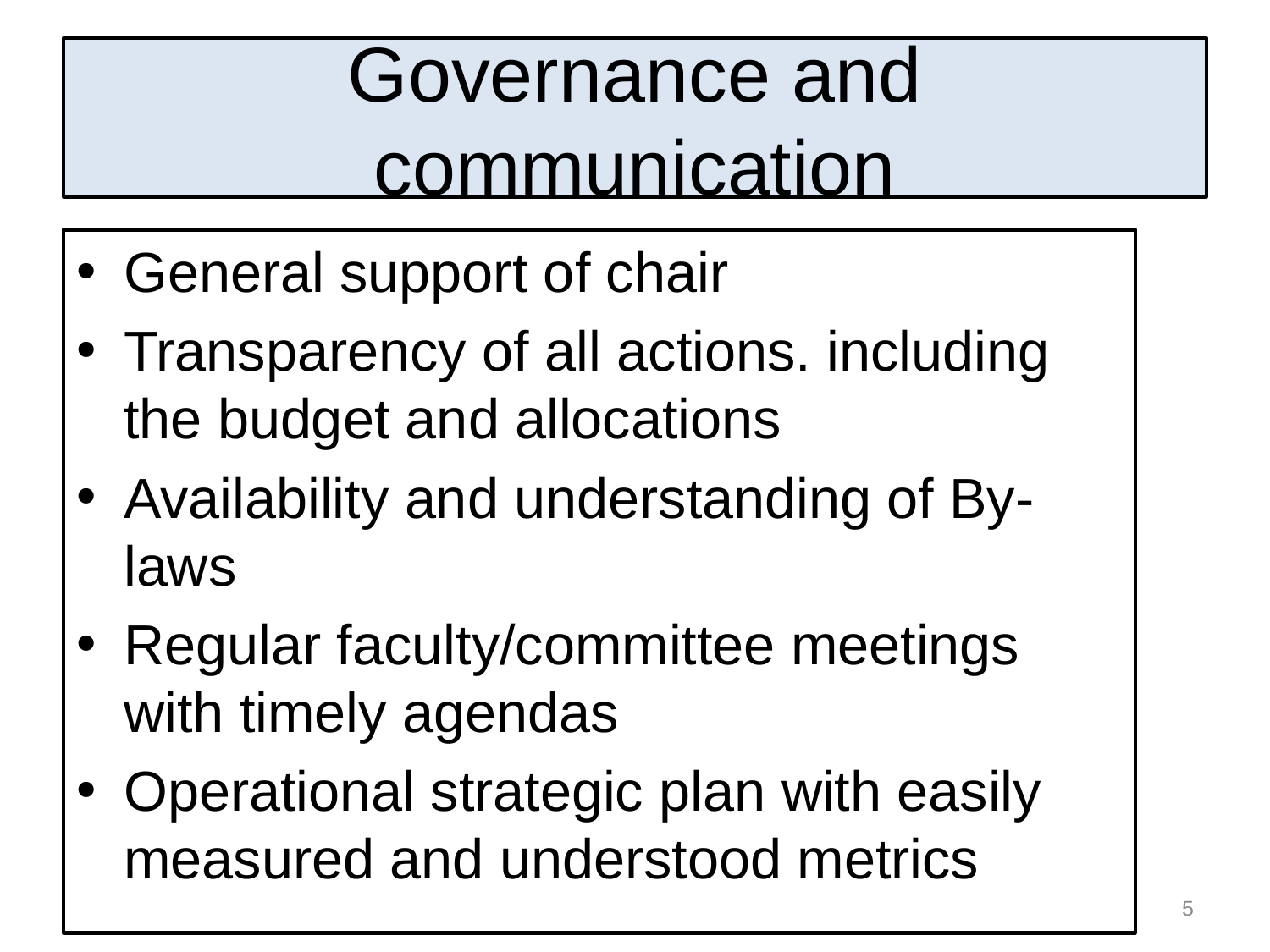

# Governance and communication
General support of chair
Transparency of all actions. including the budget and allocations
Availability and understanding of By-laws
Regular faculty/committee meetings with timely agendas
Operational strategic plan with easily measured and understood metrics

5